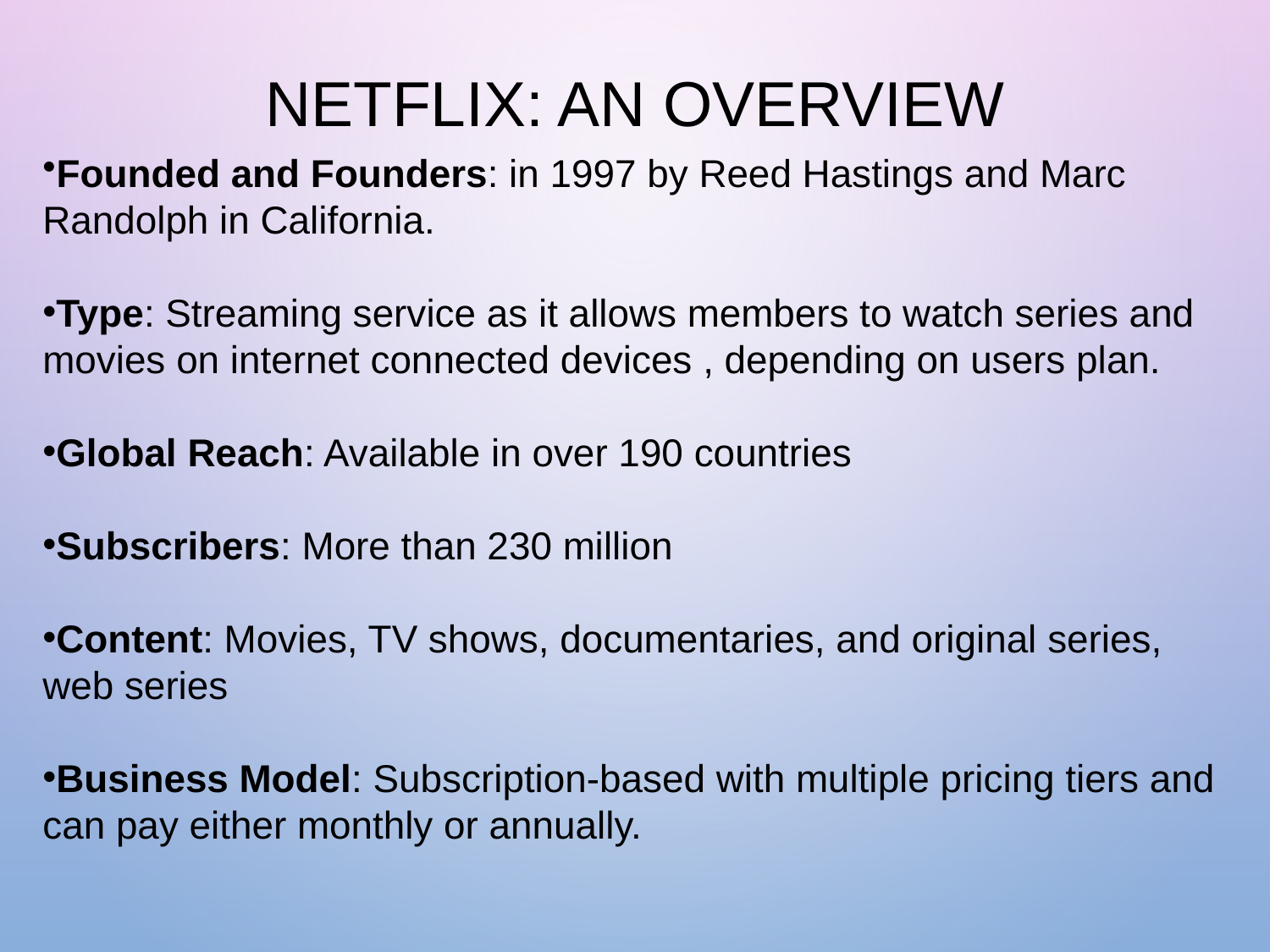

# Netflix: An Overview
Founded and Founders: in 1997 by Reed Hastings and Marc Randolph in California.

Type: Streaming service as it allows members to watch series and movies on internet connected devices , depending on users plan.

Global Reach: Available in over 190 countries

Subscribers: More than 230 million

Content: Movies, TV shows, documentaries, and original series, web series

Business Model: Subscription-based with multiple pricing tiers and can pay either monthly or annually.